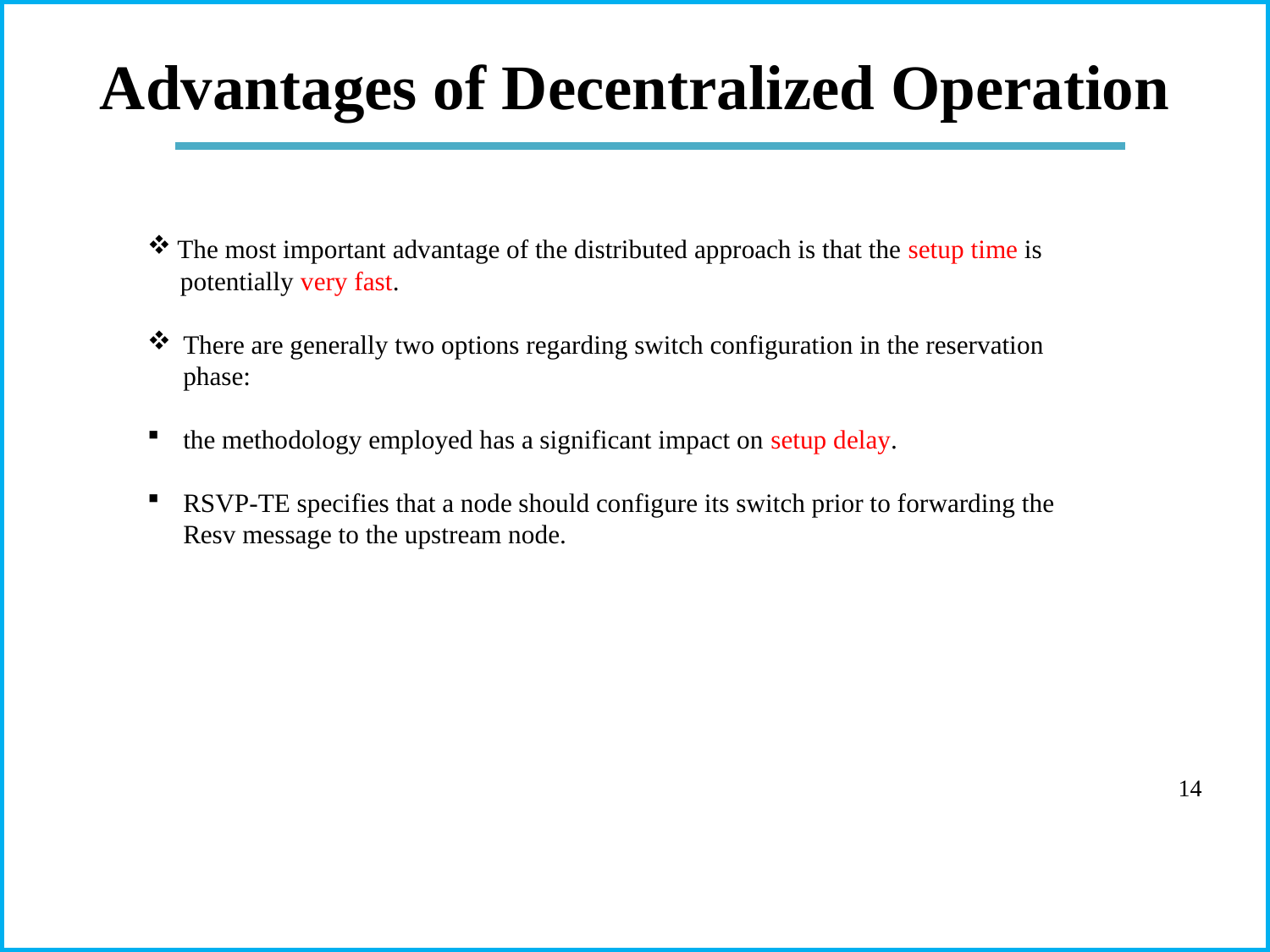

# Advantages of Decentralized Operation
The most important advantage of the distributed approach is that the setup time is
     potentially very fast.

There are generally two options regarding switch configuration in the reservation phase:

the methodology employed has a significant impact on setup delay.

RSVP-TE specifies that a node should configure its switch prior to forwarding the Resv message to the upstream node.
14